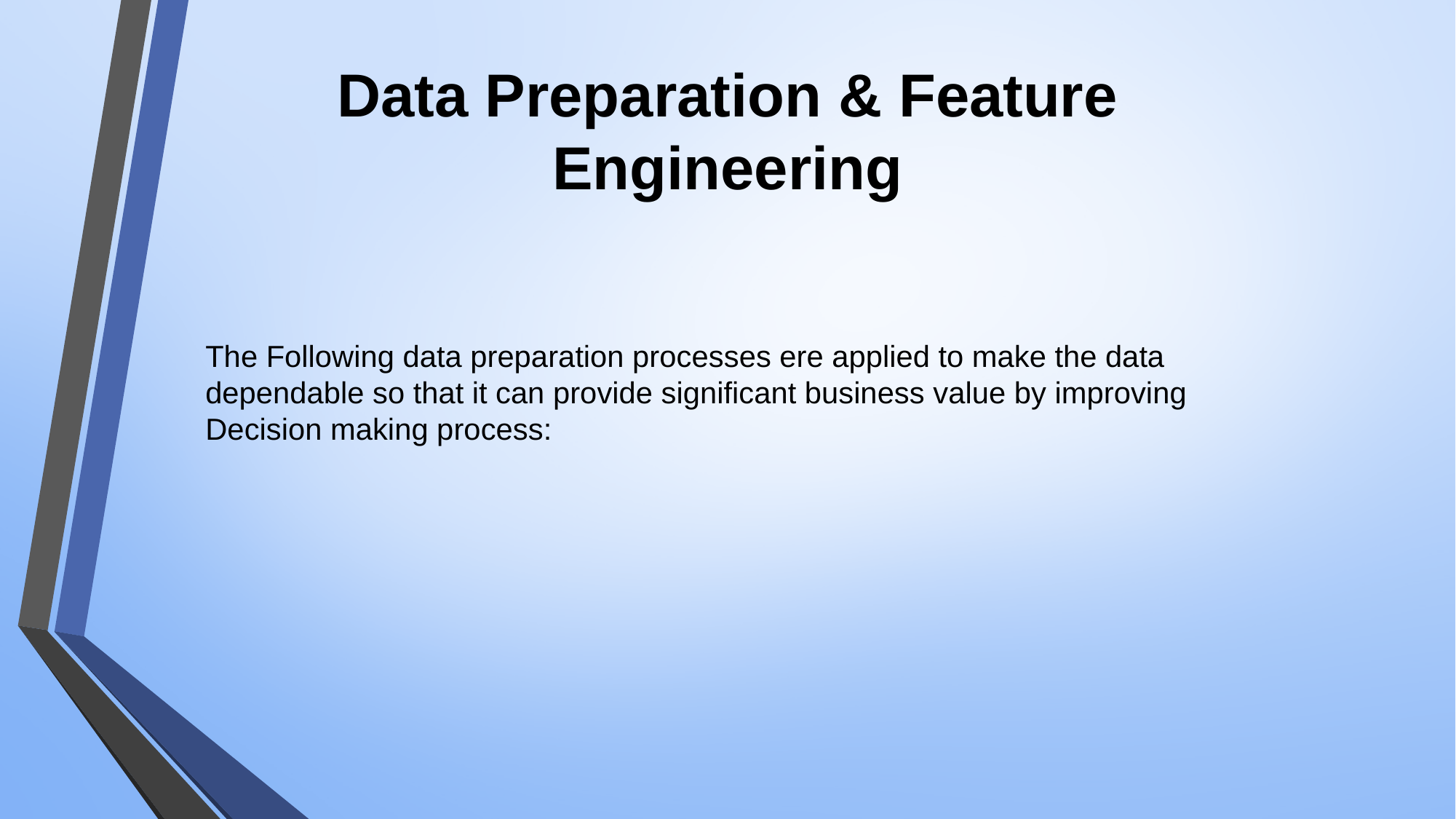

# Data Preparation & Feature Engineering
The Following data preparation processes ere applied to make the data dependable so that it can provide significant business value by improving Decision making process: